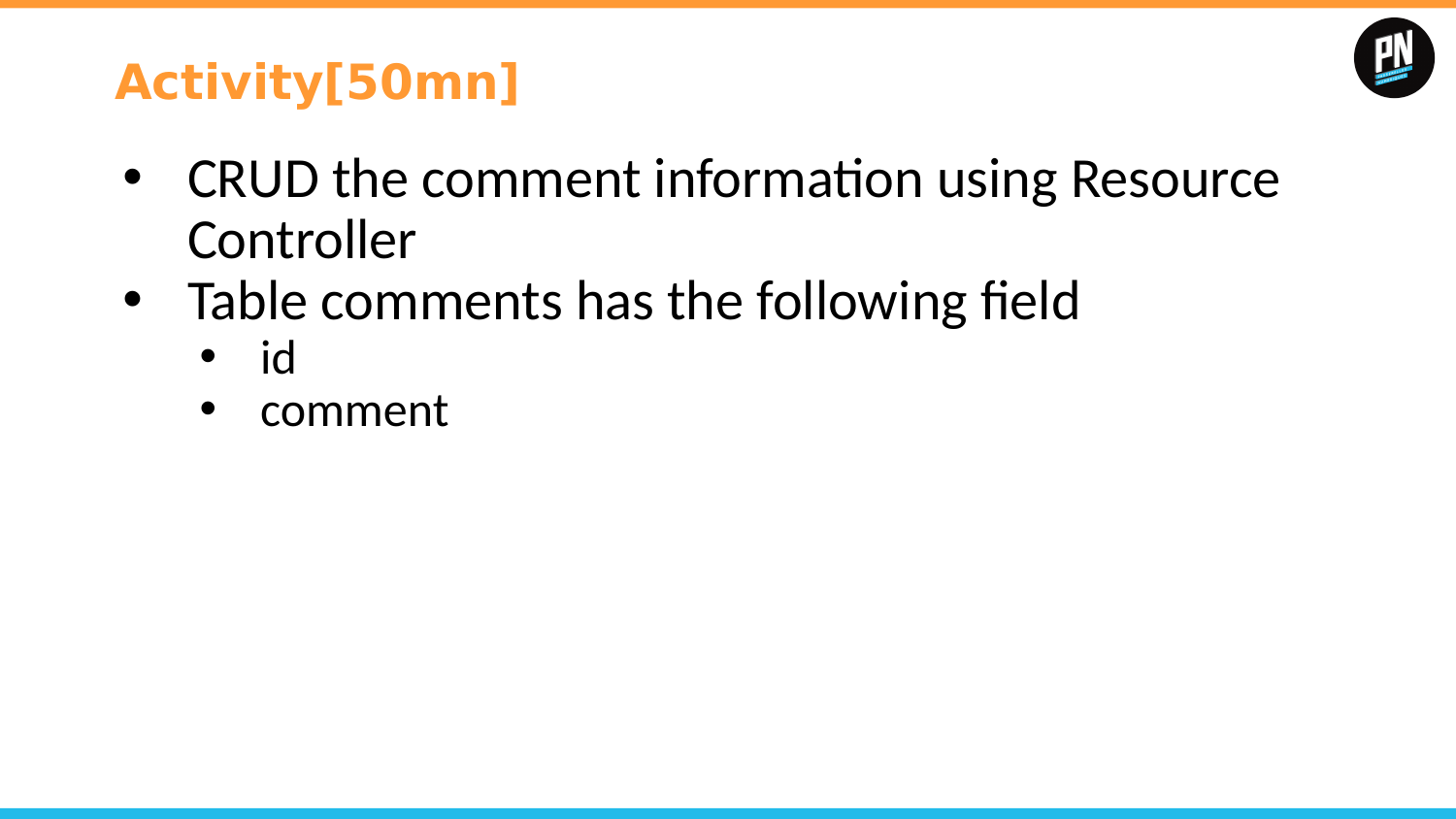

# Activity[50mn]
CRUD the comment information using Resource Controller
Table comments has the following field
id
comment